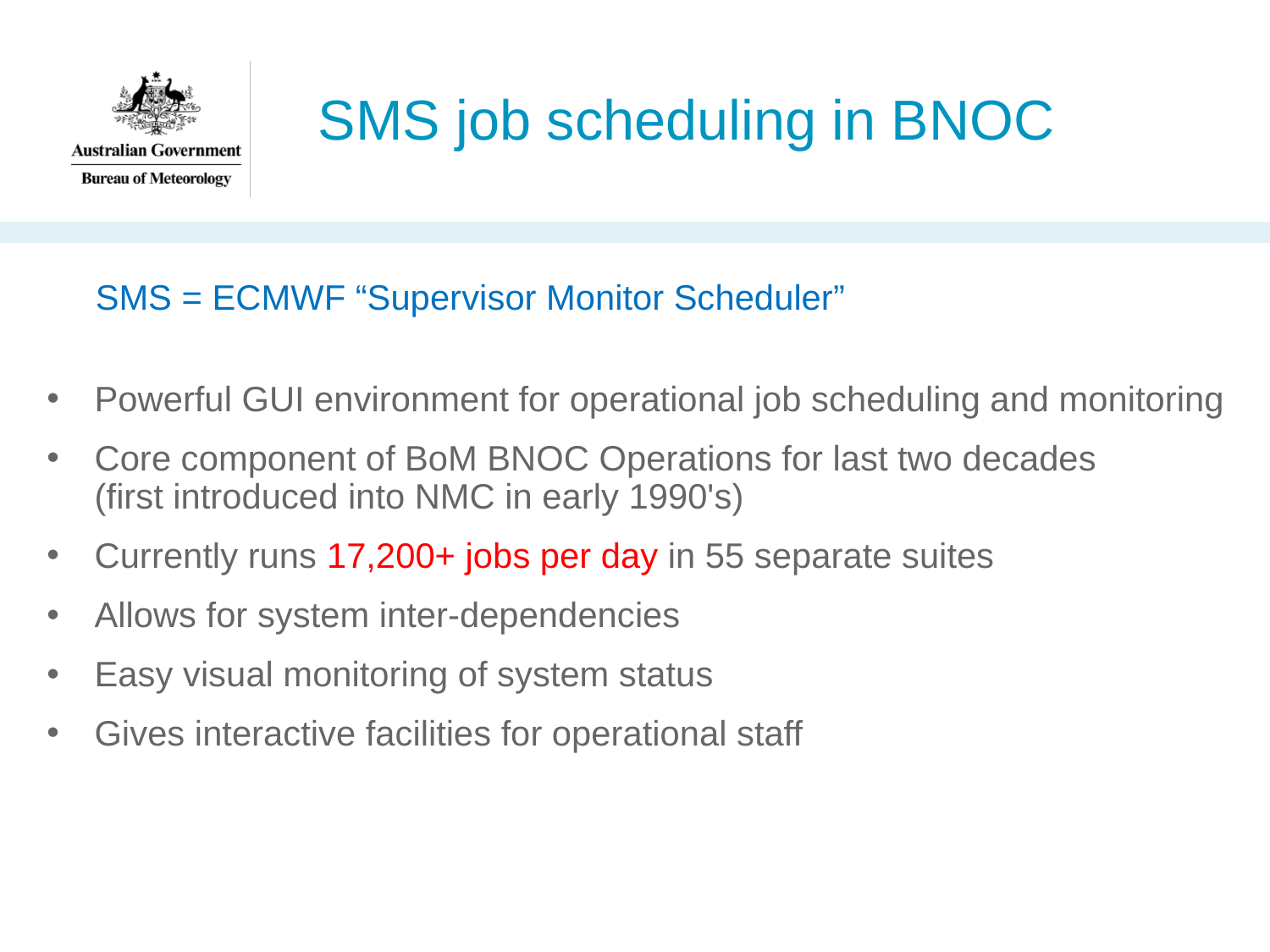

# SMS job scheduling in BNOC
     SMS = ECMWF “Supervisor Monitor Scheduler”
Powerful GUI environment for operational job scheduling and monitoring
Core component of BoM BNOC Operations for last two decades
(first introduced into NMC in early 1990's)
Currently runs 17,200+ jobs per day in 55 separate suites
Allows for system inter-dependencies
Easy visual monitoring of system status
Gives interactive facilities for operational staff